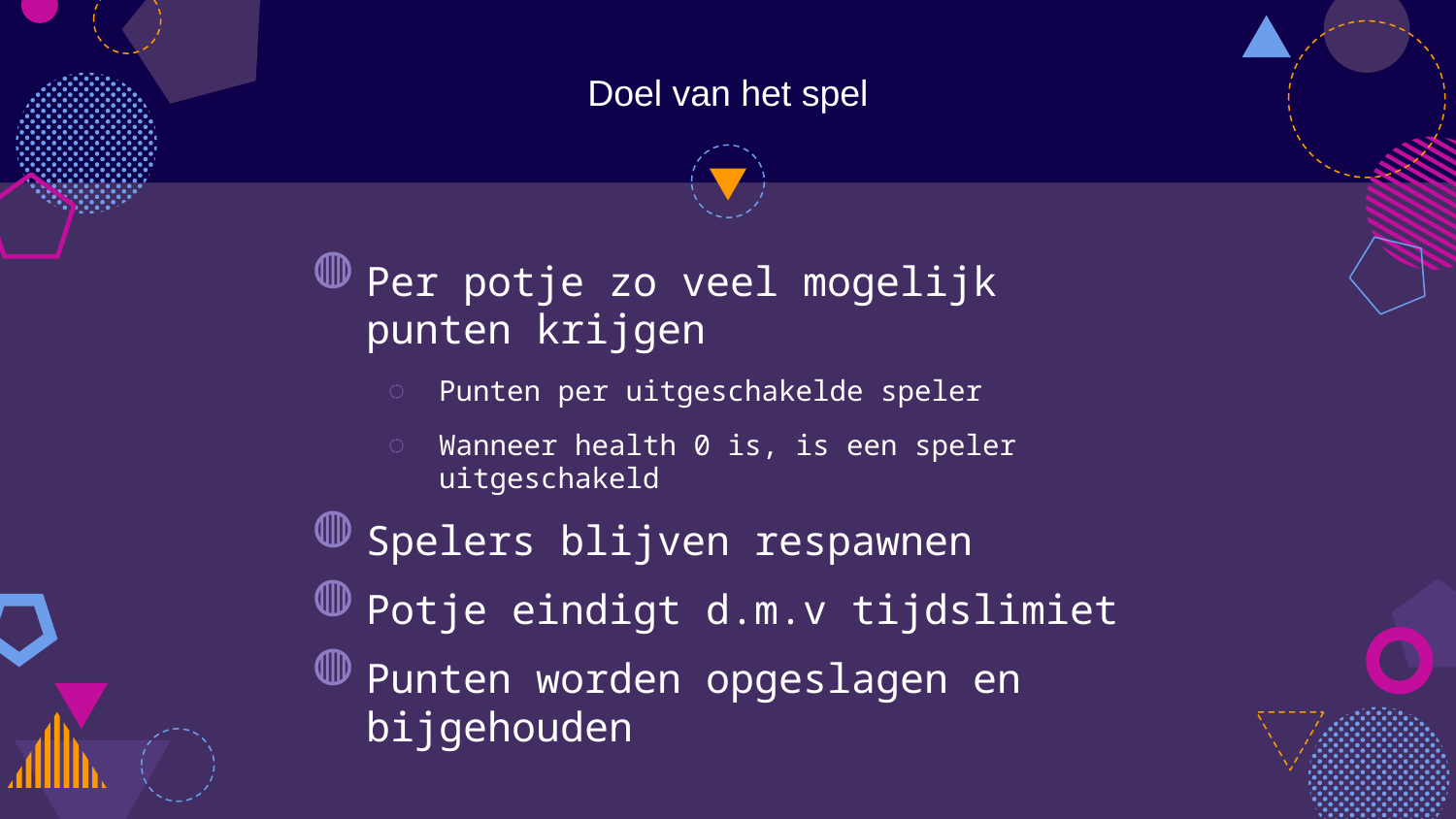

# Doel van het spel
Per potje zo veel mogelijk punten krijgen
Punten per uitgeschakelde speler
Wanneer health 0 is, is een speler uitgeschakeld
Spelers blijven respawnen
Potje eindigt d.m.v tijdslimiet
Punten worden opgeslagen en bijgehouden